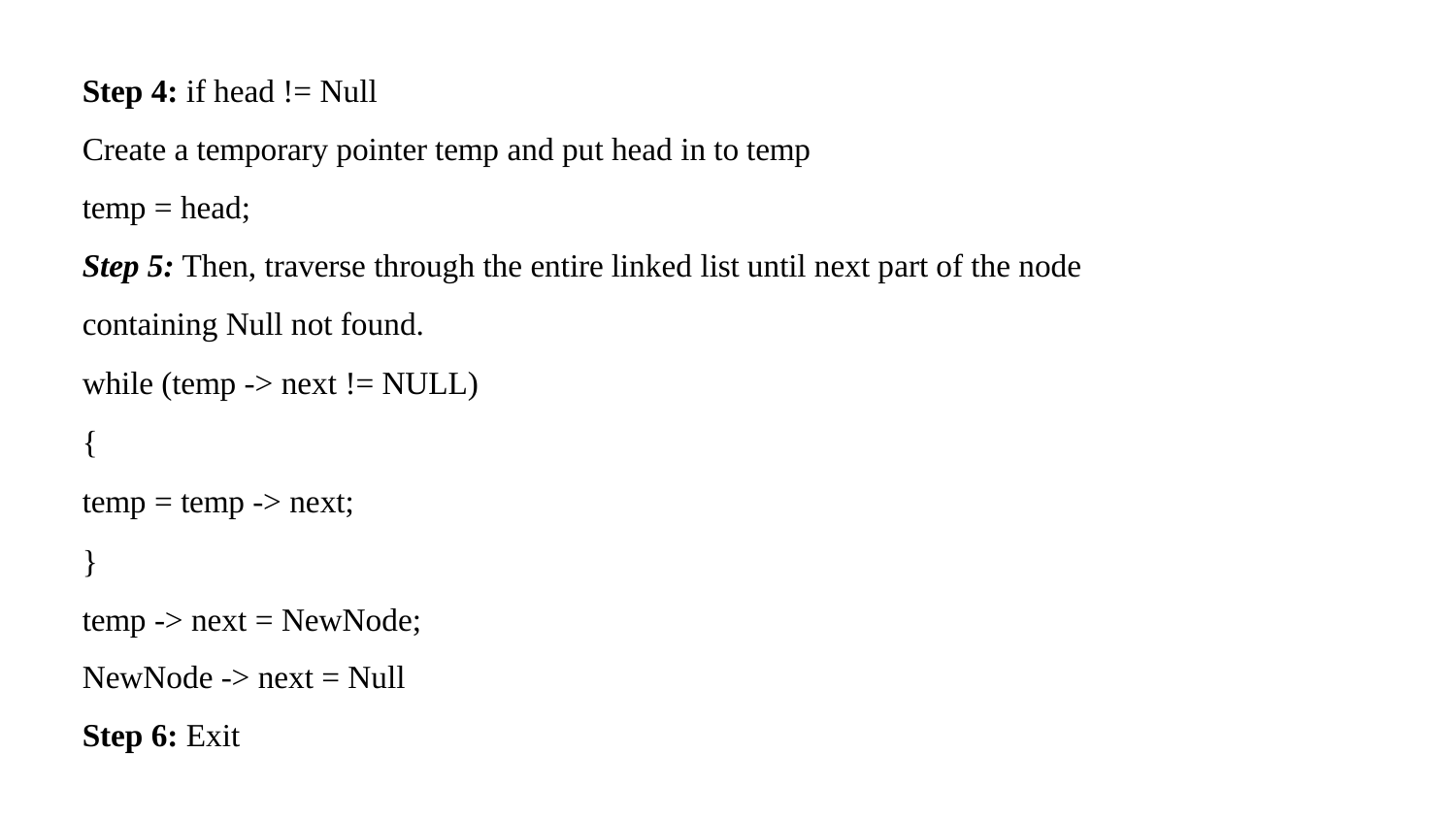

Step 4: if head != Null
Create a temporary pointer temp and put head in to temp  temp = head;
Step 5: Then, traverse through the entire linked list until next part of the node  containing Null not found.
while (temp -> next != NULL)
{
temp = temp -> next;
}
temp -> next = NewNode;  NewNode -> next = Null  Step 6: Exit